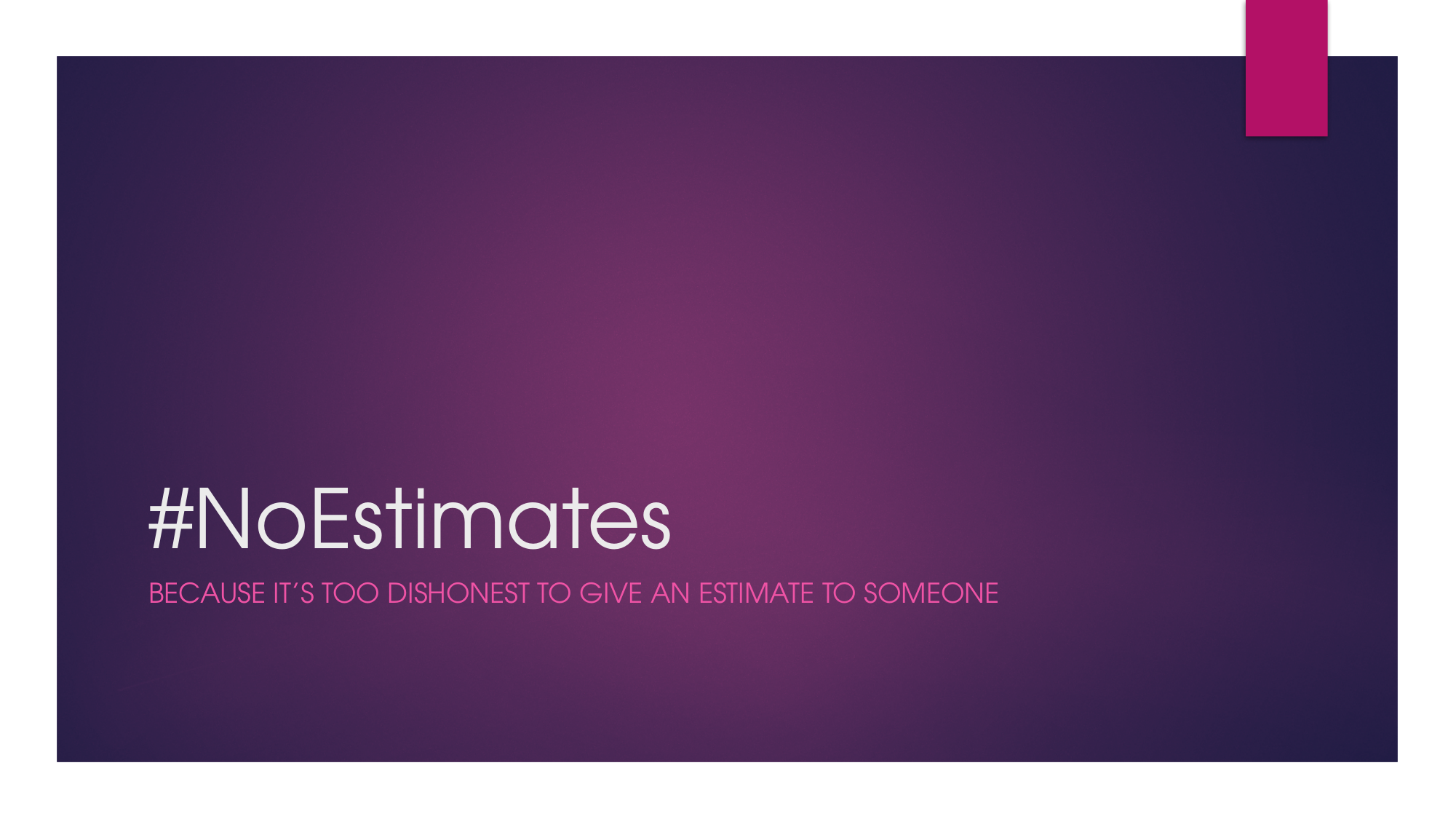

# #NoEstimates
Because IT’S too Dishonest TO GIVE AN ESTIMATE TO SOMEONE